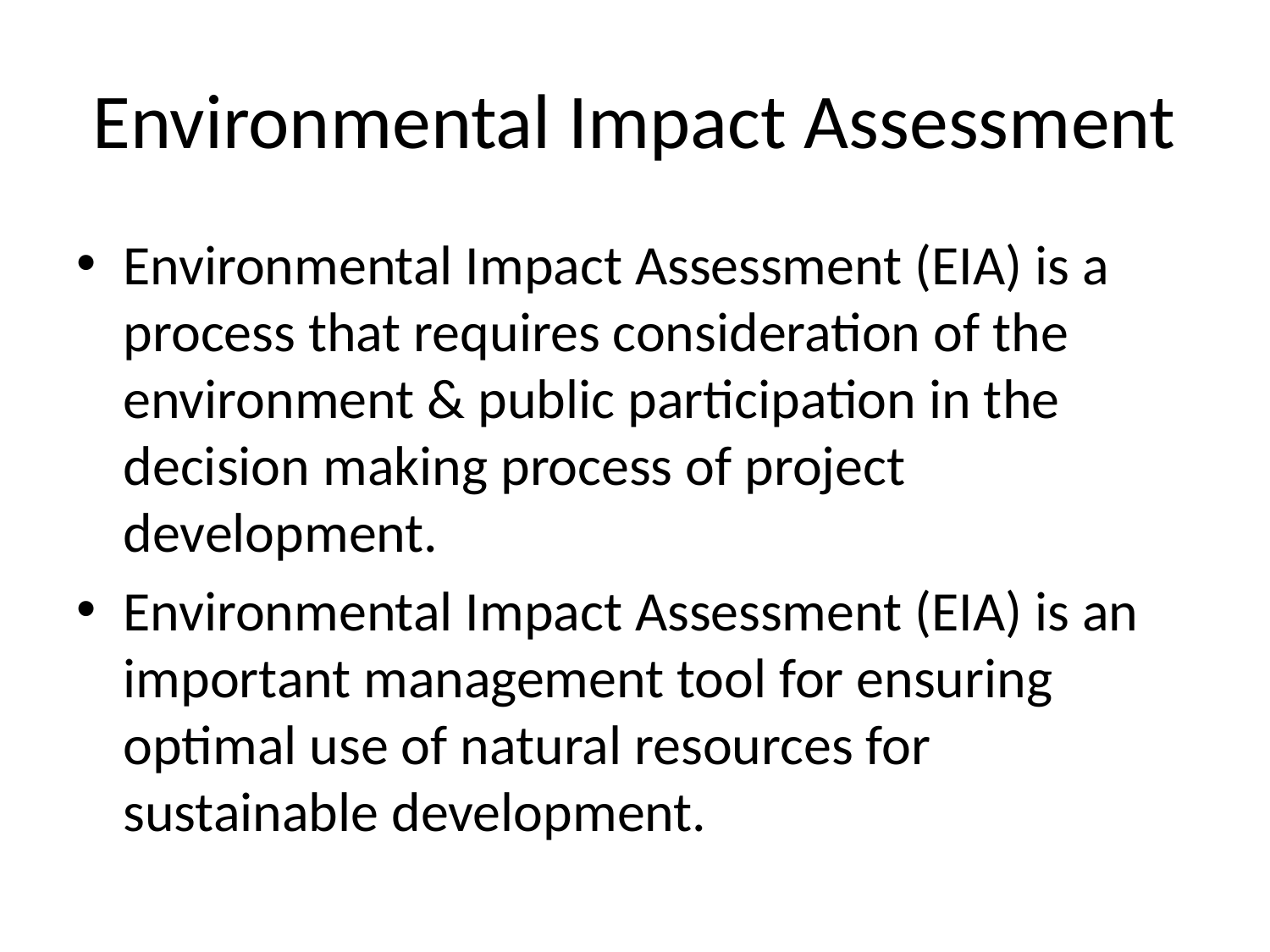

# Environmental Impact Assessment
Environmental Impact Assessment (EIA) is a process that requires consideration of the environment & public participation in the decision making process of project development.
Environmental Impact Assessment (EIA) is an important management tool for ensuring optimal use of natural resources for sustainable development.